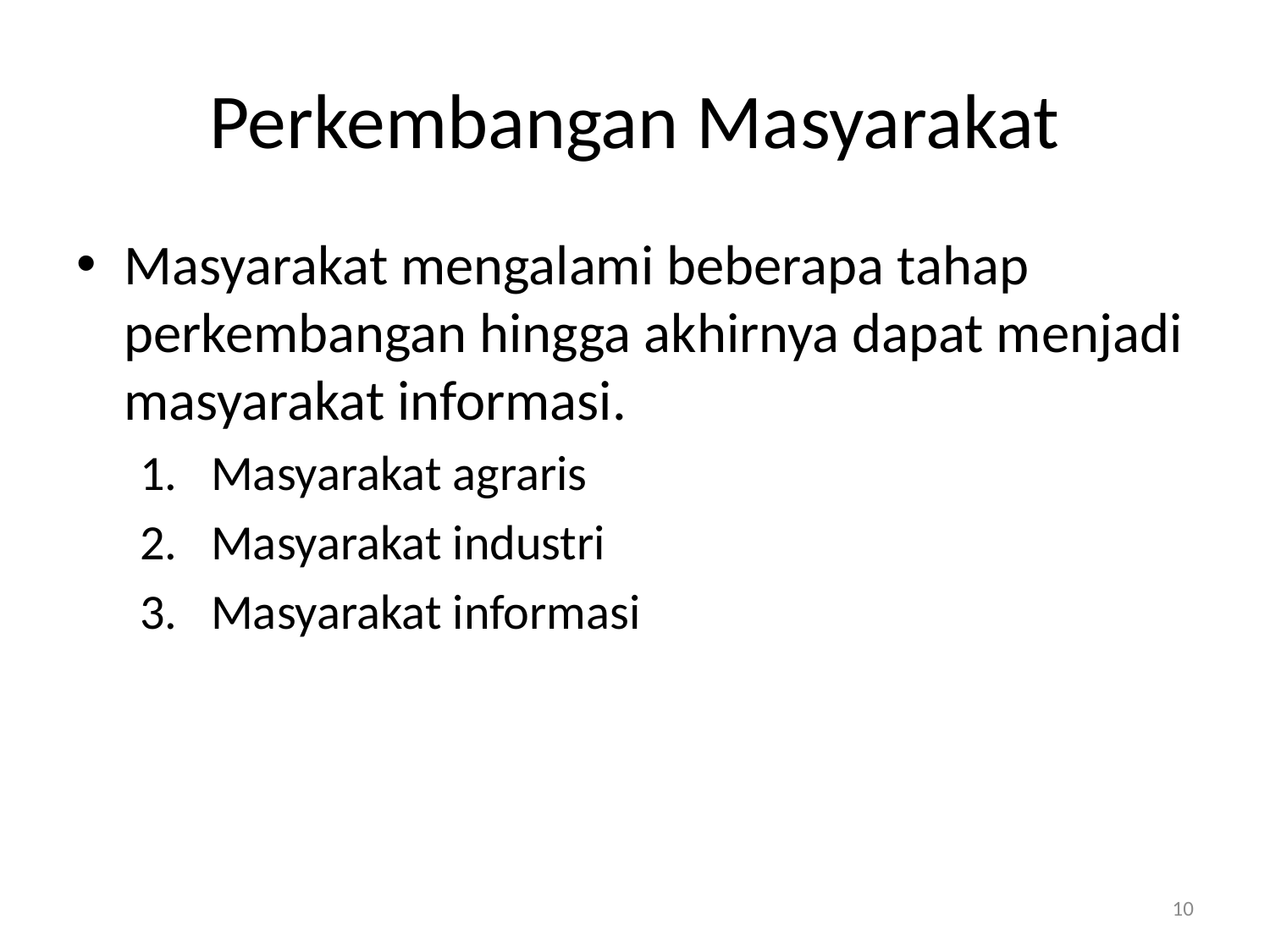

# Perkembangan Masyarakat
Masyarakat mengalami beberapa tahap perkembangan hingga akhirnya dapat menjadi masyarakat informasi.
Masyarakat agraris
Masyarakat industri
Masyarakat informasi
10